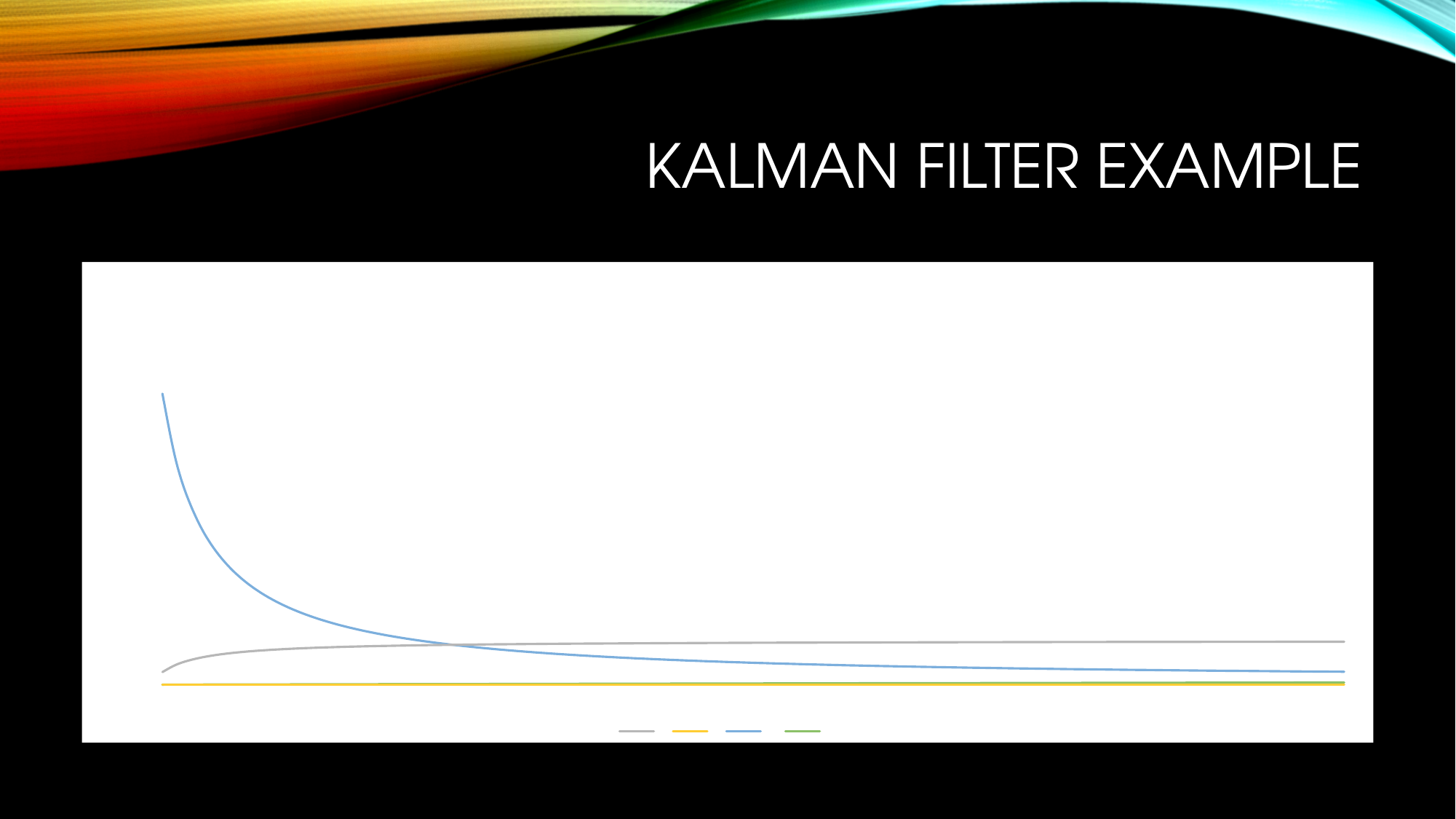

# Kalman Filter Example

### Chart: Kalman Gain Matrix Elements

| Category | x | y | vx | vy |
|---|---|---|---|---|